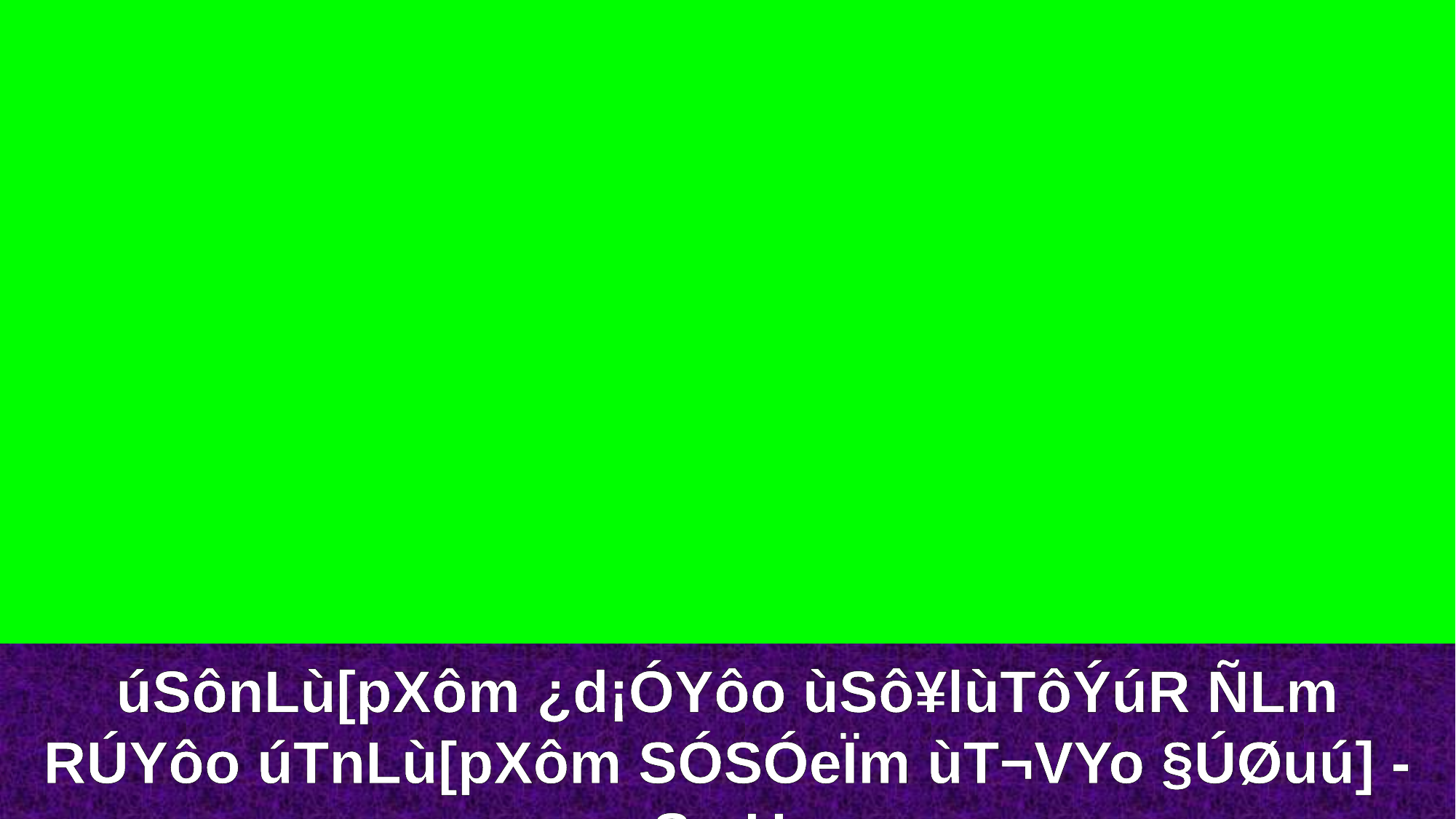

úSônLù[pXôm ¿d¡ÓYôo ùSô¥lùTôÝúR ÑLm RÚYôo úTnLù[pXôm SÓSÓeÏm ùT¬VYo §ÚØuú] - SmU